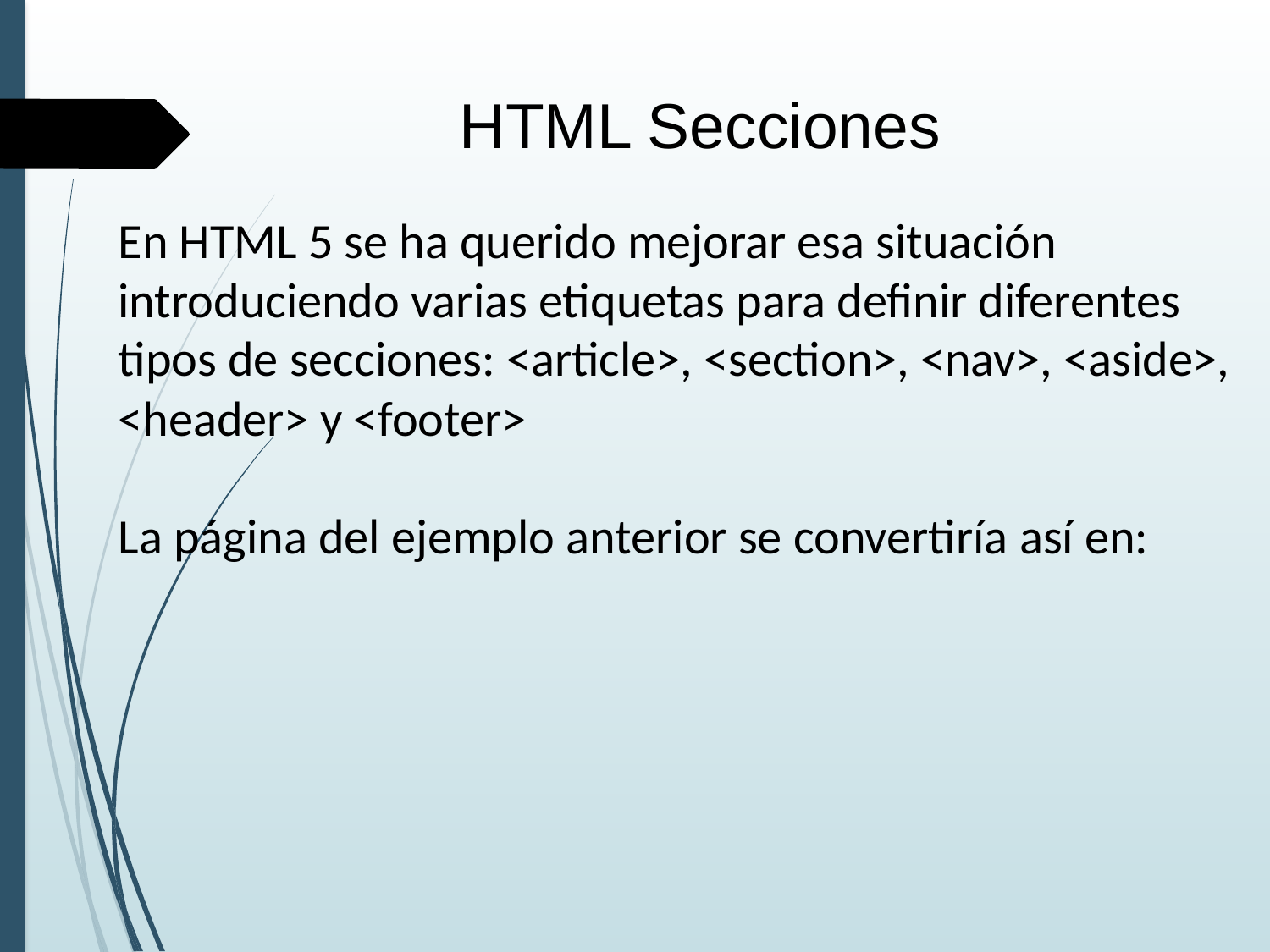

HTML Secciones
En HTML 5 se ha querido mejorar esa situación introduciendo varias etiquetas para definir diferentes tipos de secciones: <article>, <section>, <nav>, <aside>, <header> y <footer>

La página del ejemplo anterior se convertiría así en: